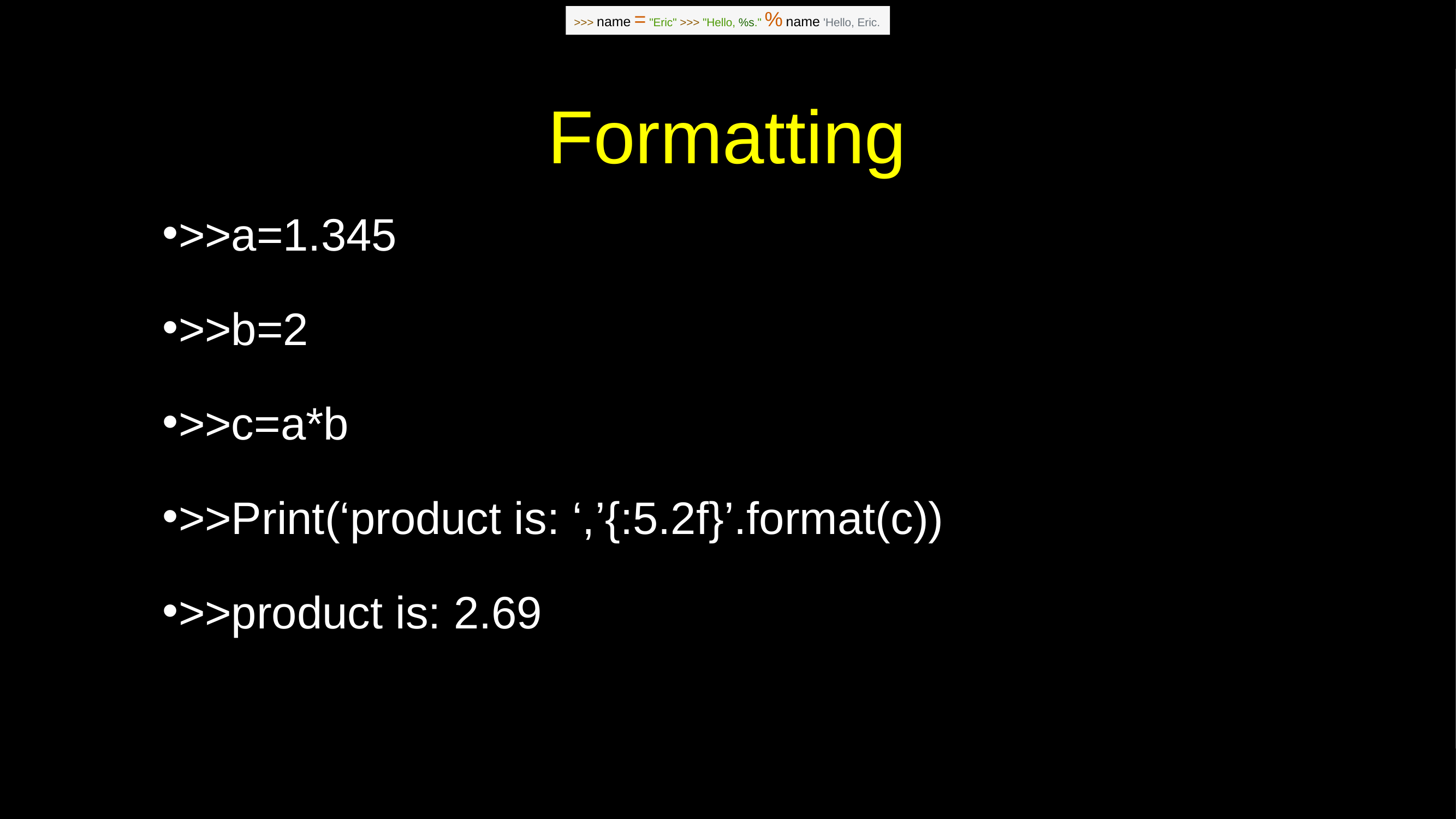

>>> name = "Eric" >>> "Hello, %s." % name 'Hello, Eric.
# Formatting
>>a=1.345
>>b=2
>>c=a*b
>>Print(‘product is: ‘,’{:5.2f}’.format(c))
>>product is: 2.69